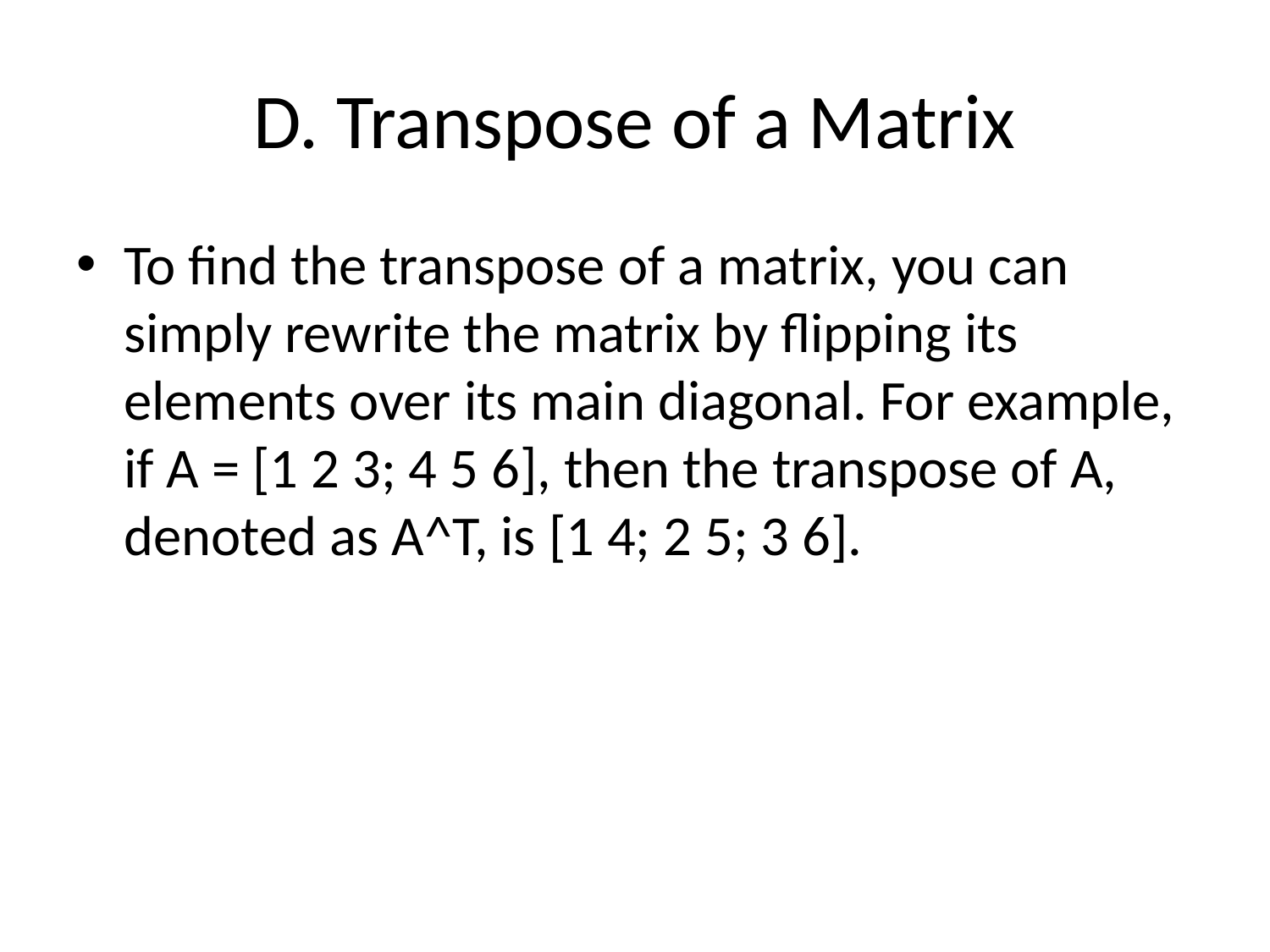

# D. Transpose of a Matrix
To find the transpose of a matrix, you can simply rewrite the matrix by flipping its elements over its main diagonal. For example, if A = [1 2 3; 4 5 6], then the transpose of A, denoted as A^T, is [1 4; 2 5; 3 6].